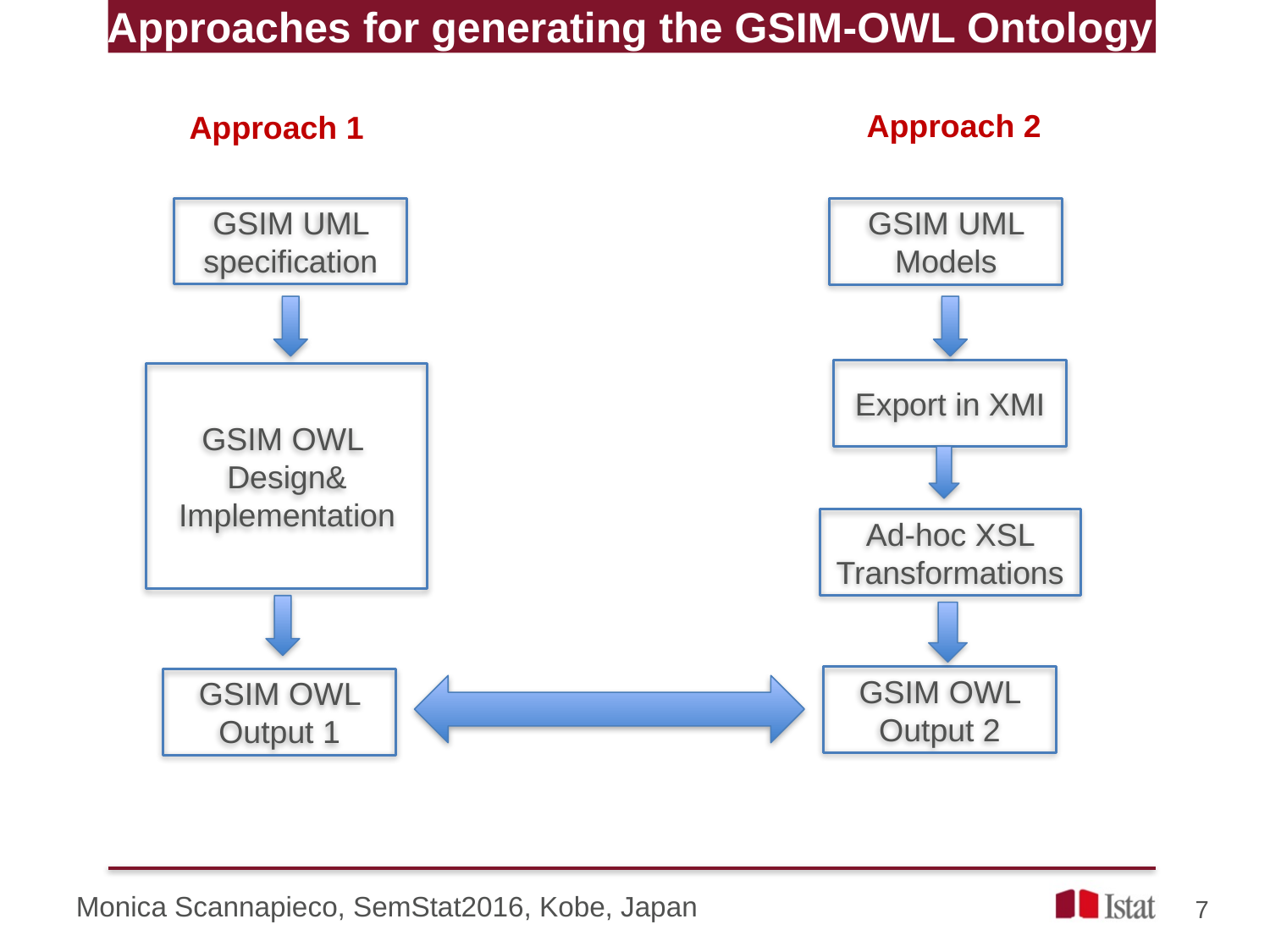

Approaches for generating the GSIM-OWL Ontology
Approach 2
Approach 1

GSIM UML specification
GSIM UML Models

Export in XMI
GSIM OWL
Design&
Implementation

Ad-hoc XSL Transformations

GSIM OWL Output 2
GSIM OWL Output 1

Monica Scannapieco, SemStat2016, Kobe, Japan
7